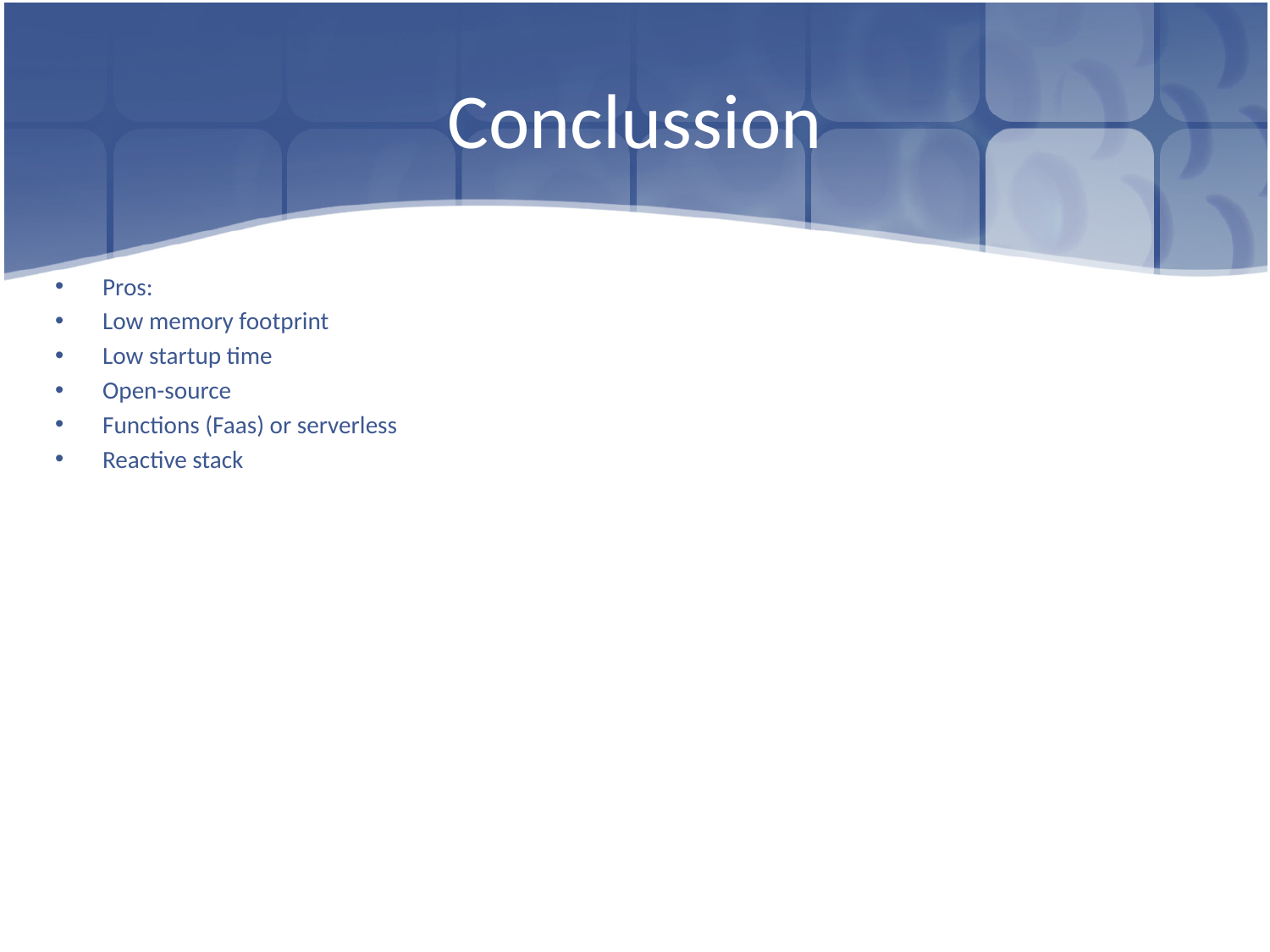

# Conclussion
Pros:
Low memory footprint
Low startup time
Open-source
Functions (Faas) or serverless
Reactive stack